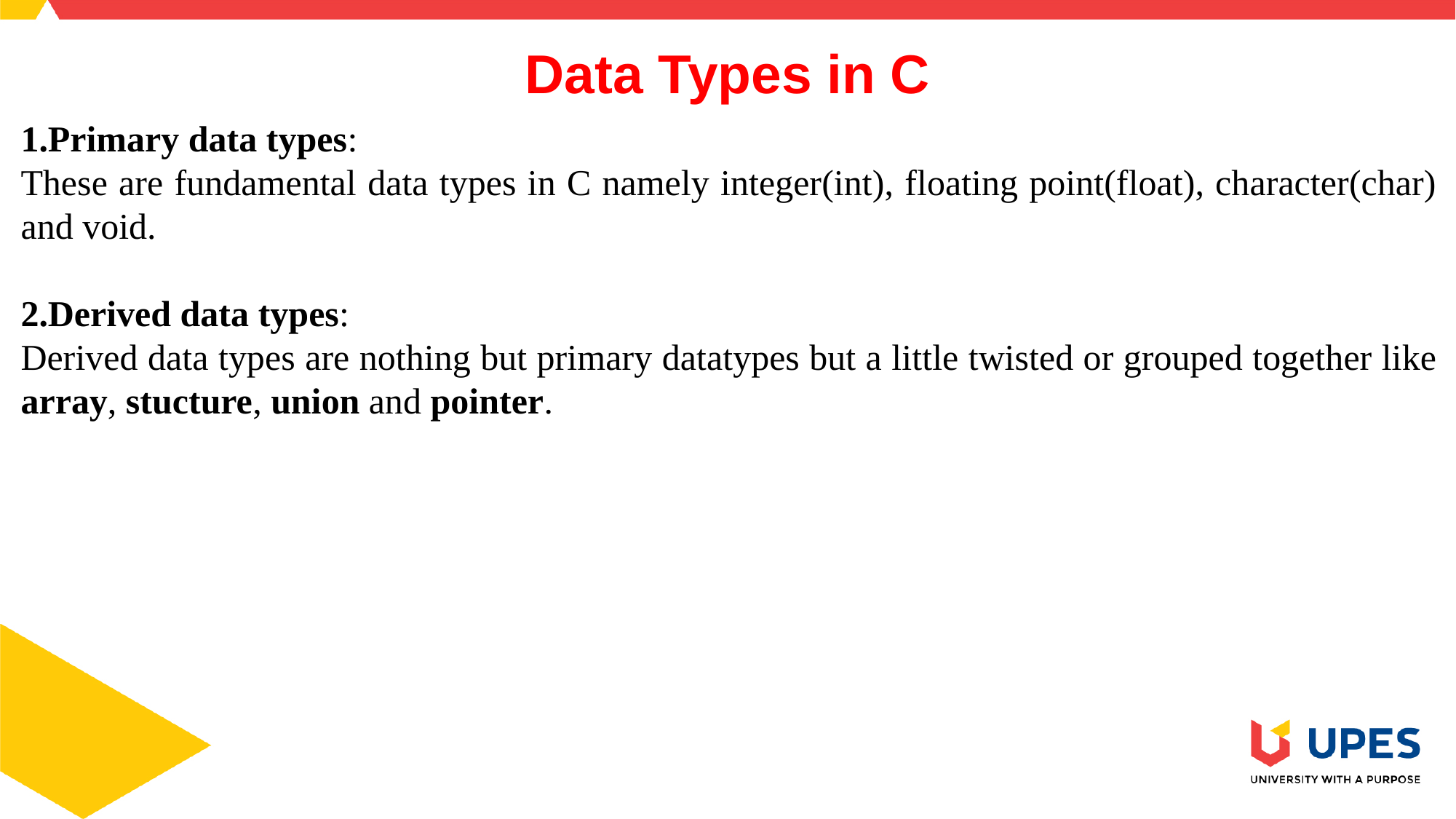

# Data Types in C

Primary data types:
These are fundamental data types in C namely integer(int), floating point(float), character(char) and void.

Derived data types:
Derived data types are nothing but primary datatypes but a little twisted or grouped together like array, stucture, union and pointer.